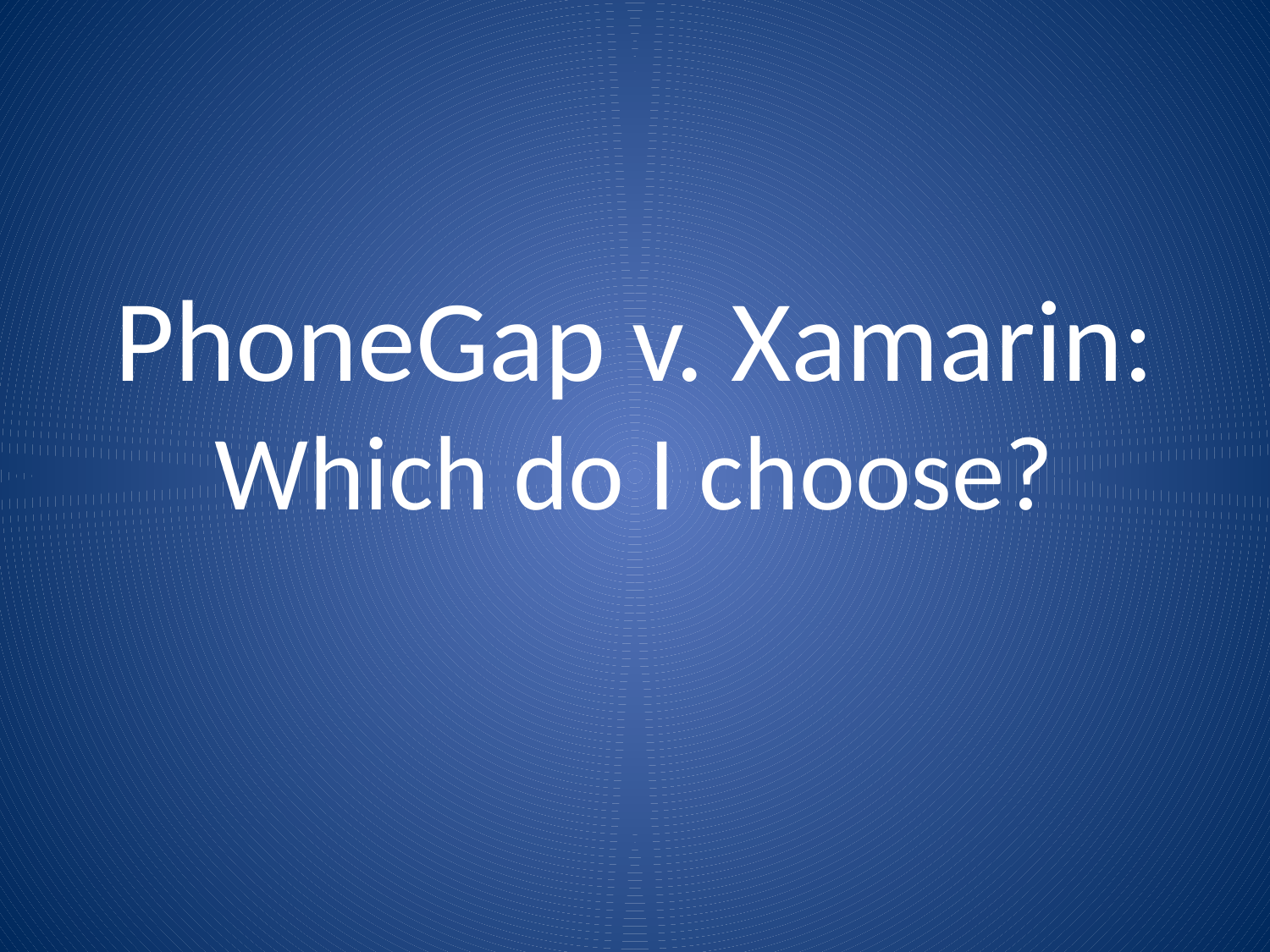

# PhoneGap v. Xamarin: Which do I choose?